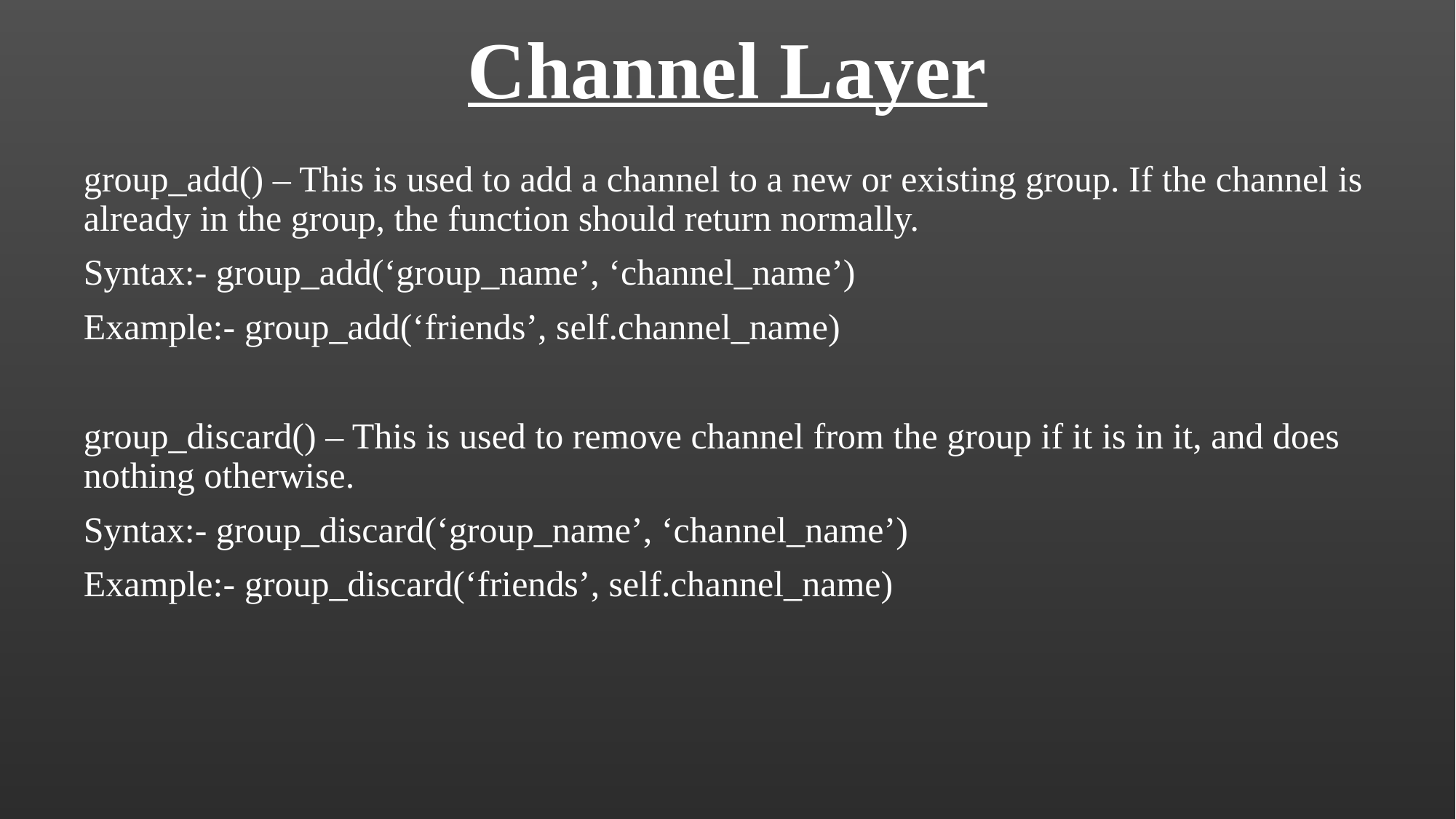

# Channel Layer
group_add() – This is used to add a channel to a new or existing group. If the channel is already in the group, the function should return normally.
Syntax:- group_add(‘group_name’, ‘channel_name’)
Example:- group_add(‘friends’, self.channel_name)

group_discard() – This is used to remove channel from the group if it is in it, and does nothing otherwise.
Syntax:- group_discard(‘group_name’, ‘channel_name’)
Example:- group_discard(‘friends’, self.channel_name)